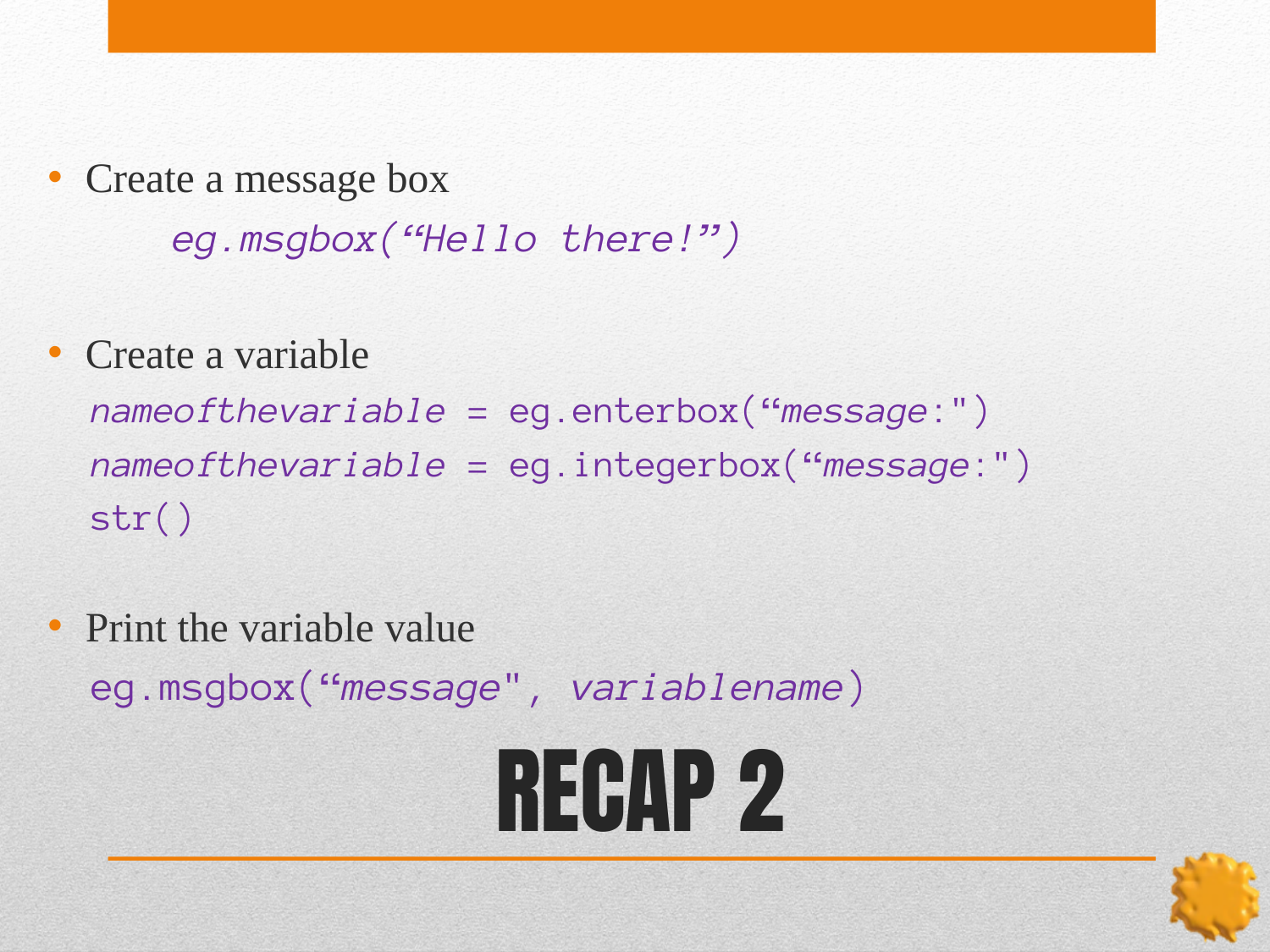

Create a message box
	eg.msgbox(“Hello there!”)

Create a variable
	nameofthevariable = eg.enterbox(“message:")
	nameofthevariable = eg.integerbox(“message:")
	str()

Print the variable value
	eg.msgbox(“message", variablename)

# RECAP 2